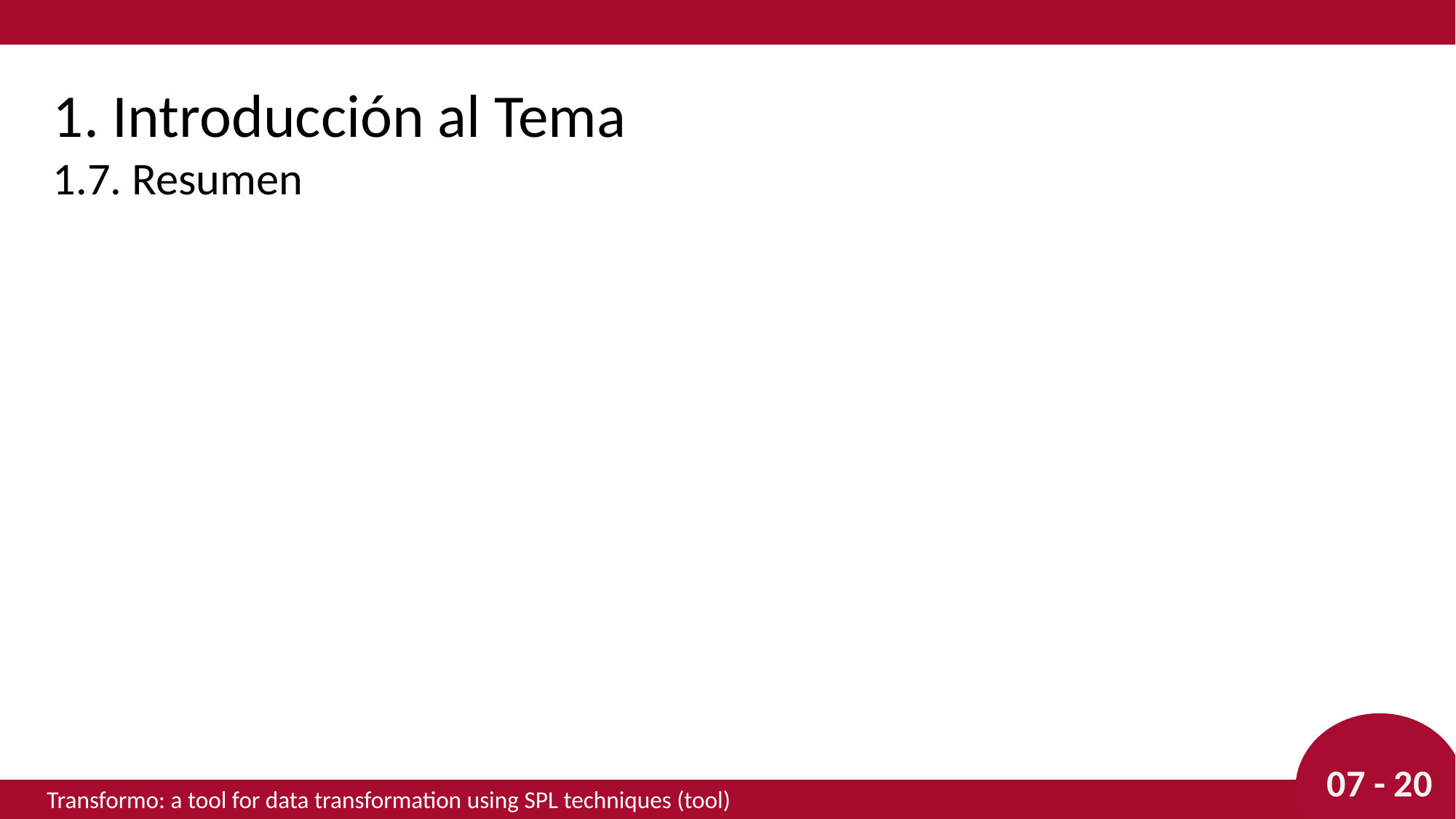

1. Introducción al Tema
1.7. Resumen

07 - 20
Transformo: a tool for data transformation using SPL techniques (tool)